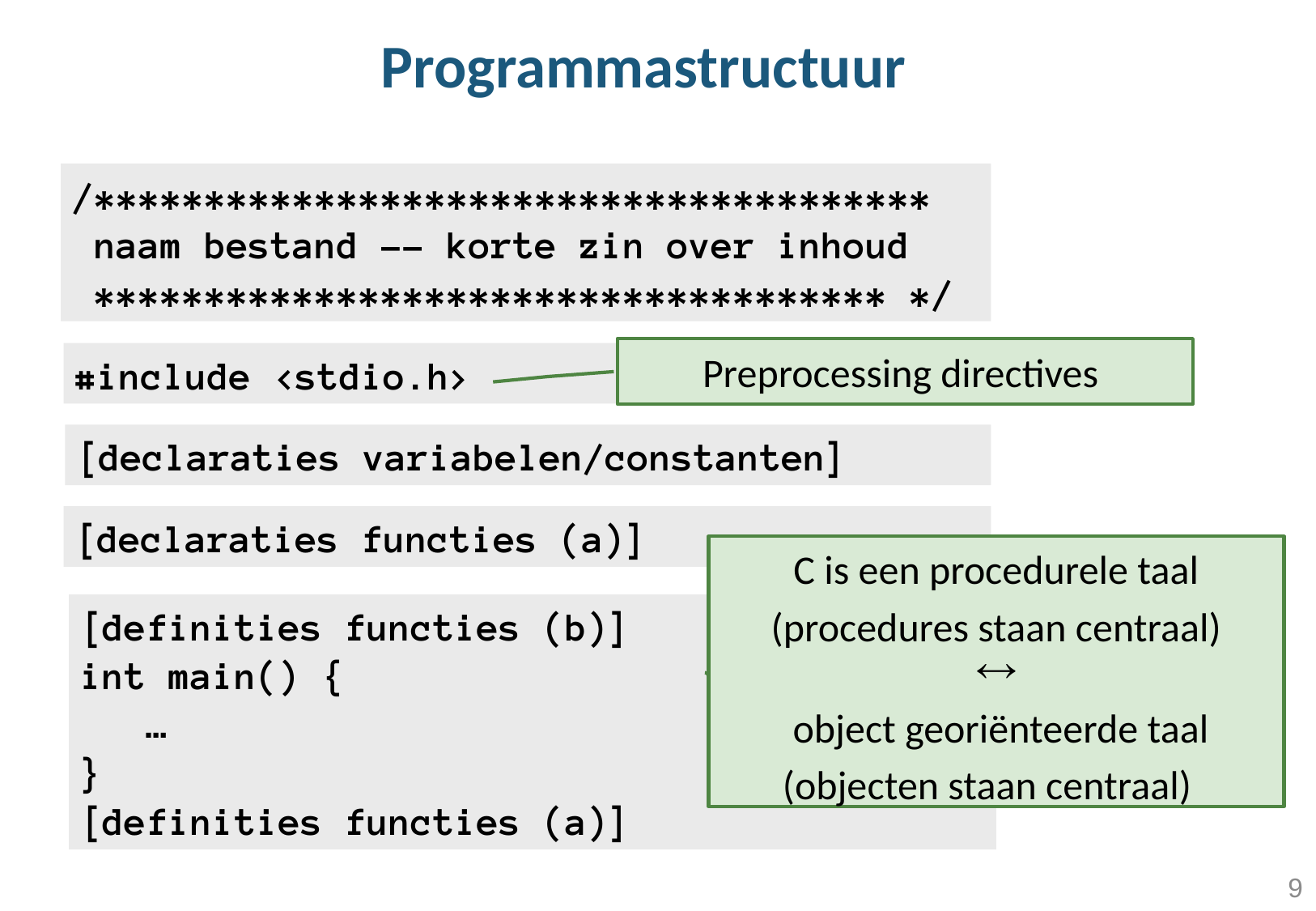

# Programmastructuur
/**************************************
 naam bestand -- korte zin over inhoud
 ************************************ */
Preprocessing directives
#include <stdio.h>
[declaraties variabelen/constanten]
[declaraties functies (a)]
C is een procedurele taal (procedures staan centraal)
↔
 object georiënteerde taal (objecten staan centraal)
[definities functies (b)]
int main() {
   …
}
[definities functies (a)]
9